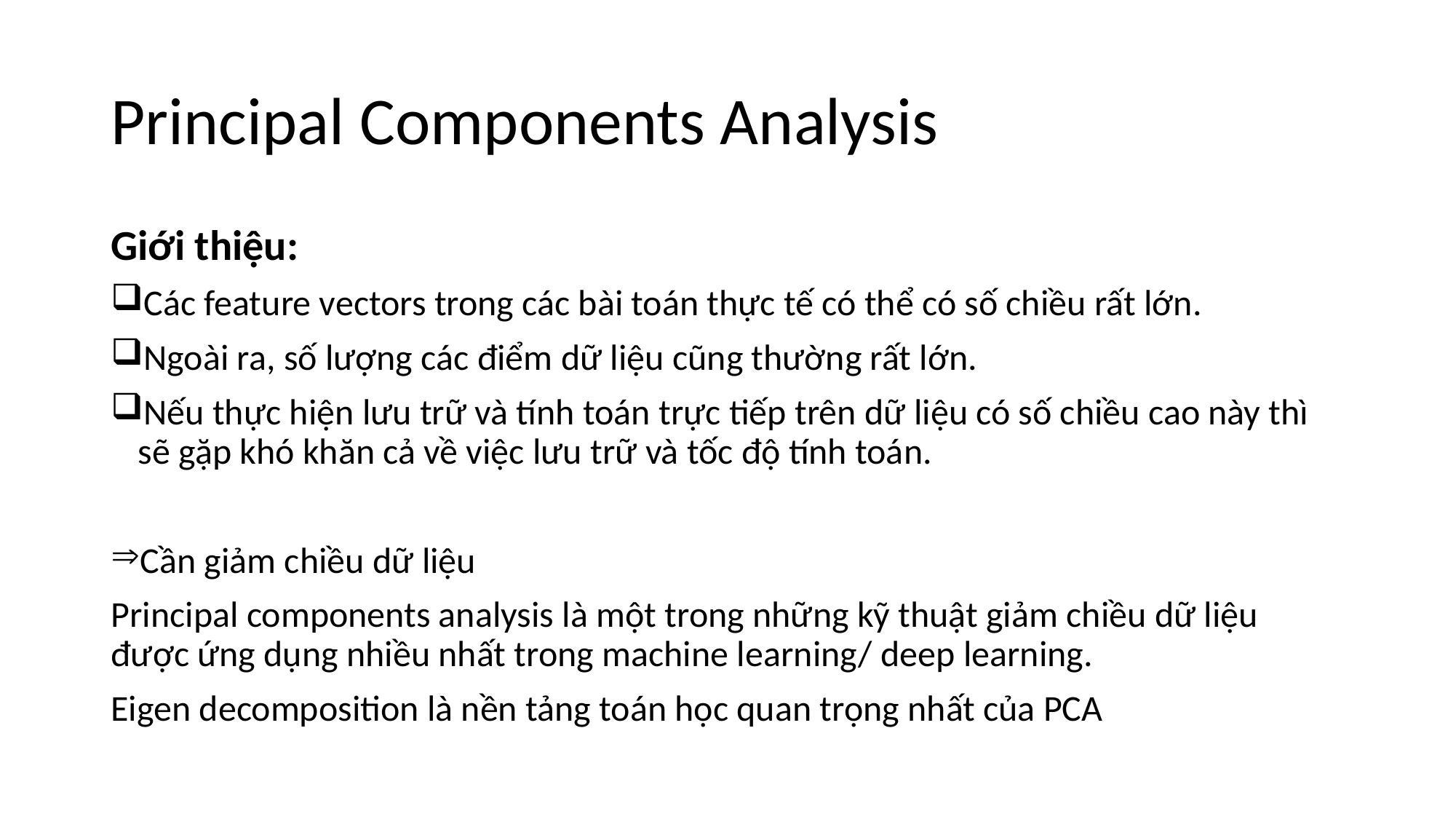

# Principal Components Analysis
Giới thiệu:
Các feature vectors trong các bài toán thực tế có thể có số chiều rất lớn.
Ngoài ra, số lượng các điểm dữ liệu cũng thường rất lớn.
Nếu thực hiện lưu trữ và tính toán trực tiếp trên dữ liệu có số chiều cao này thì sẽ gặp khó khăn cả về việc lưu trữ và tốc độ tính toán.

Cần giảm chiều dữ liệu
Principal components analysis là một trong những kỹ thuật giảm chiều dữ liệu được ứng dụng nhiều nhất trong machine learning/ deep learning.
Eigen decomposition là nền tảng toán học quan trọng nhất của PCA